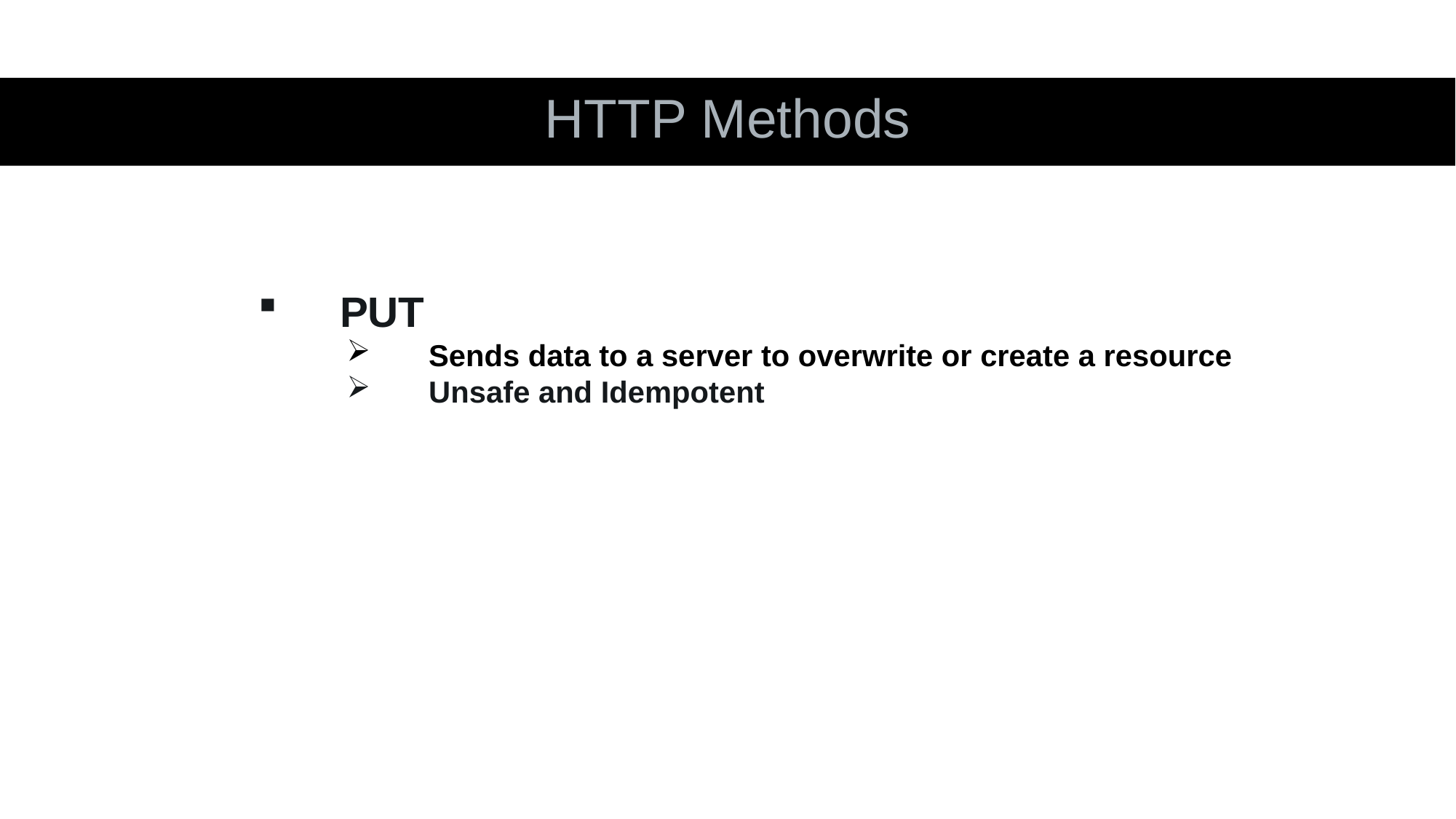

HTTP Methods
PUT
Sends data to a server to overwrite or create a resource
Unsafe and Idempotent